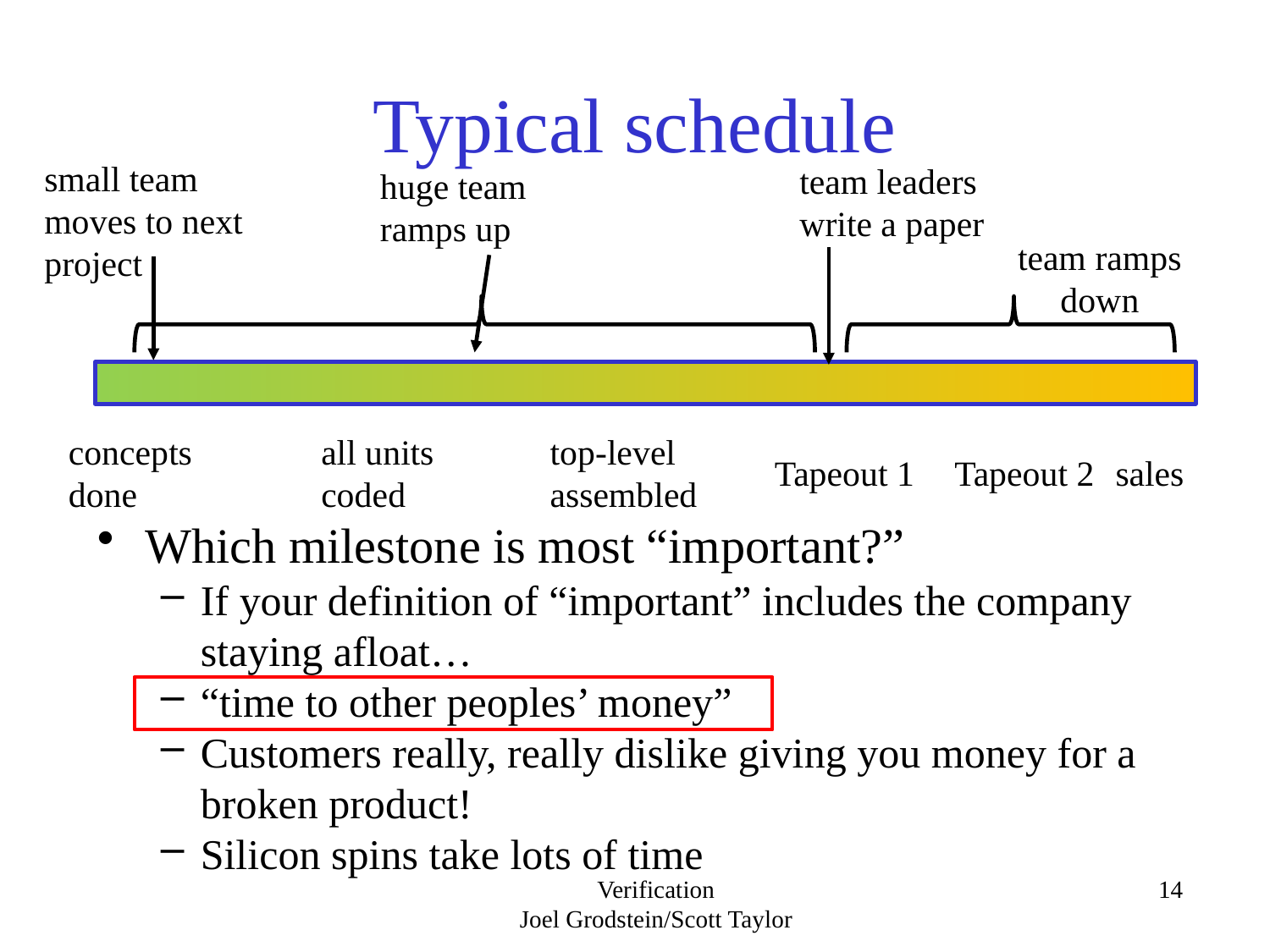

# Typical schedule
small team moves to next project
team leaders write a paper
huge team ramps up

team ramps down

concepts done
all units coded
top-level assembled
Tapeout 1
Tapeout 2
sales
Which milestone is most “important?”
If your definition of “important” includes the company staying afloat…
“time to other peoples’ money”
Customers really, really dislike giving you money for a broken product!
Silicon spins take lots of time

Verification
Joel Grodstein/Scott Taylor